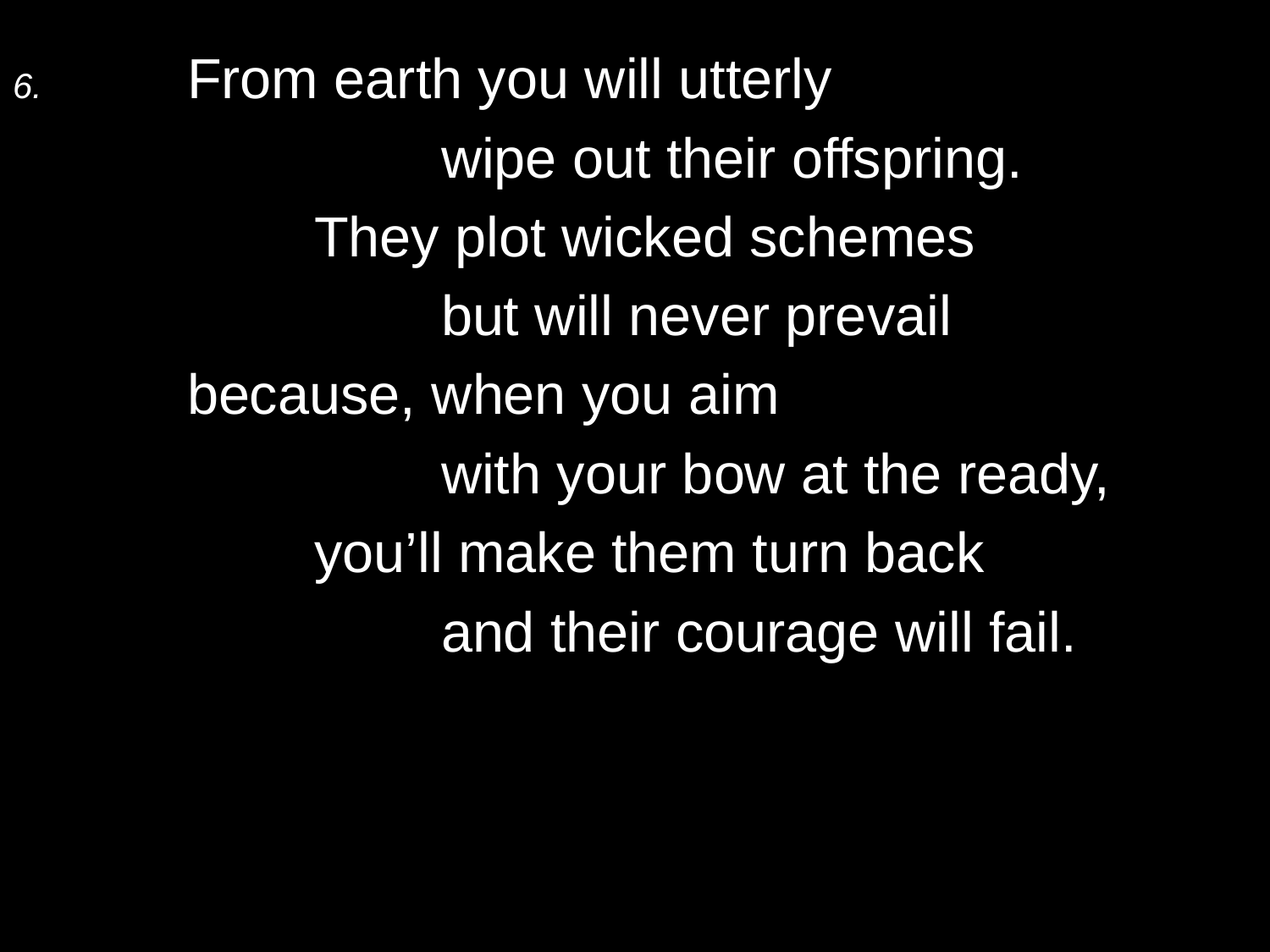

6.	From earth you will utterly
			wipe out their offspring.
		They plot wicked schemes
			but will never prevail
	because, when you aim
			with your bow at the ready,
		you’ll make them turn back
			and their courage will fail.